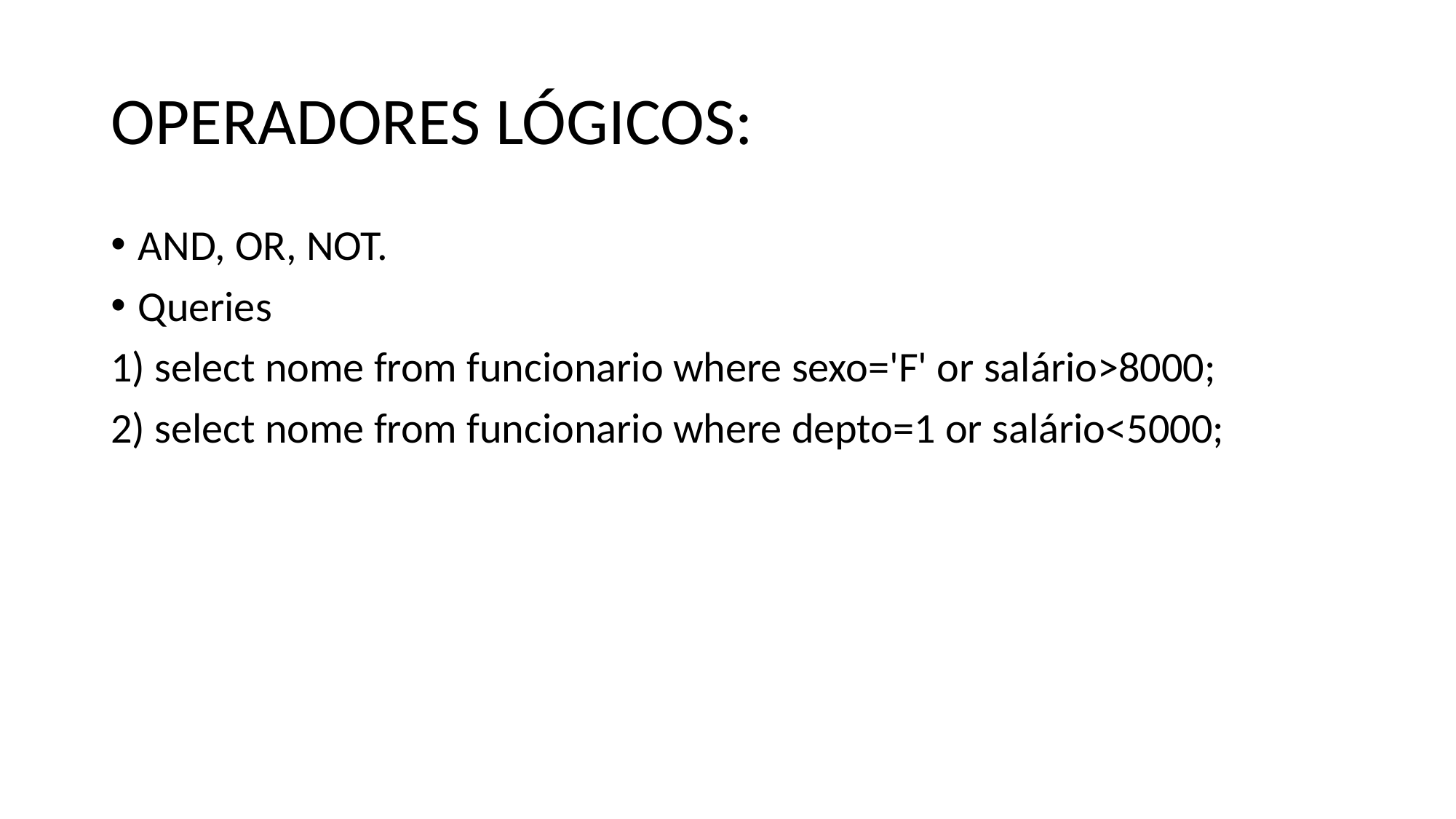

# OPERADORES LÓGICOS:
AND, OR, NOT.
Queries
1) select nome from funcionario where sexo='F' or salário>8000;
2) select nome from funcionario where depto=1 or salário<5000;